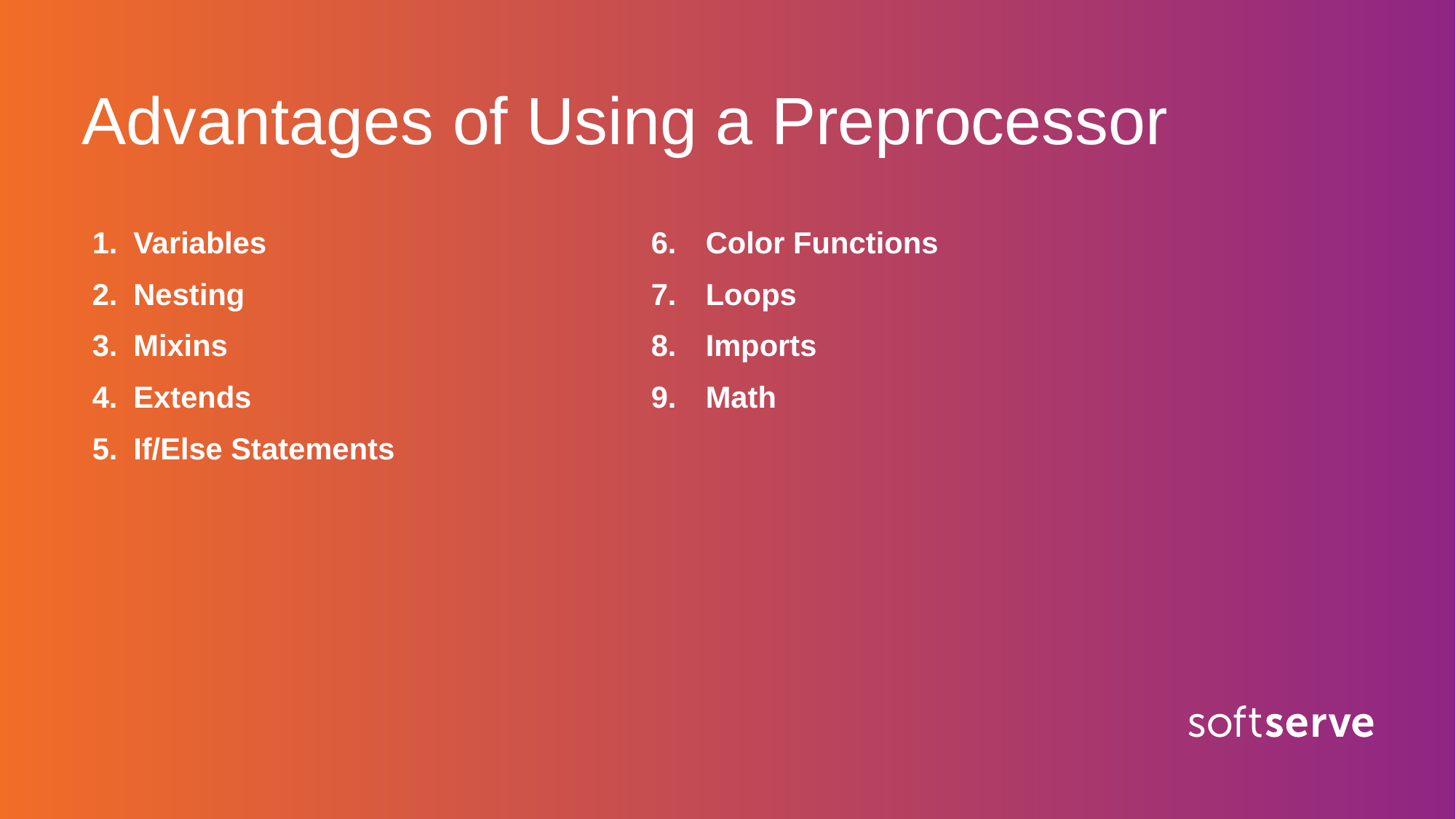

# Advantages of Using a Preprocessor
Variables
Nesting
Mixins
Extends
If/Else Statements

Color Functions
Loops
Imports
Math